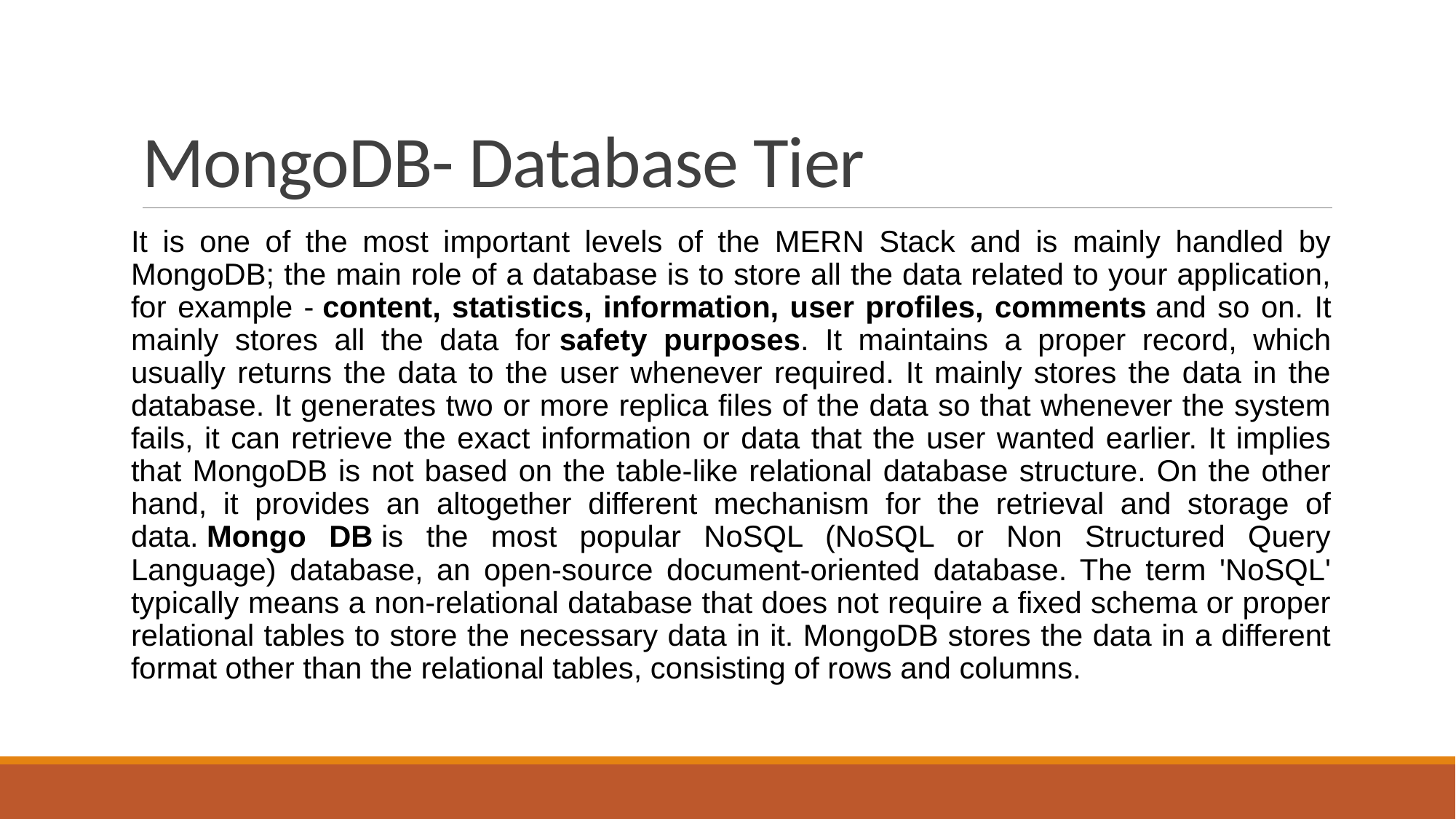

# MongoDB- Database Tier
It is one of the most important levels of the MERN Stack and is mainly handled by MongoDB; the main role of a database is to store all the data related to your application, for example - content, statistics, information, user profiles, comments and so on. It mainly stores all the data for safety purposes. It maintains a proper record, which usually returns the data to the user whenever required. It mainly stores the data in the database. It generates two or more replica files of the data so that whenever the system fails, it can retrieve the exact information or data that the user wanted earlier. It implies that MongoDB is not based on the table-like relational database structure. On the other hand, it provides an altogether different mechanism for the retrieval and storage of data. Mongo DB is the most popular NoSQL (NoSQL or Non Structured Query Language) database, an open-source document-oriented database. The term 'NoSQL' typically means a non-relational database that does not require a fixed schema or proper relational tables to store the necessary data in it. MongoDB stores the data in a different format other than the relational tables, consisting of rows and columns.